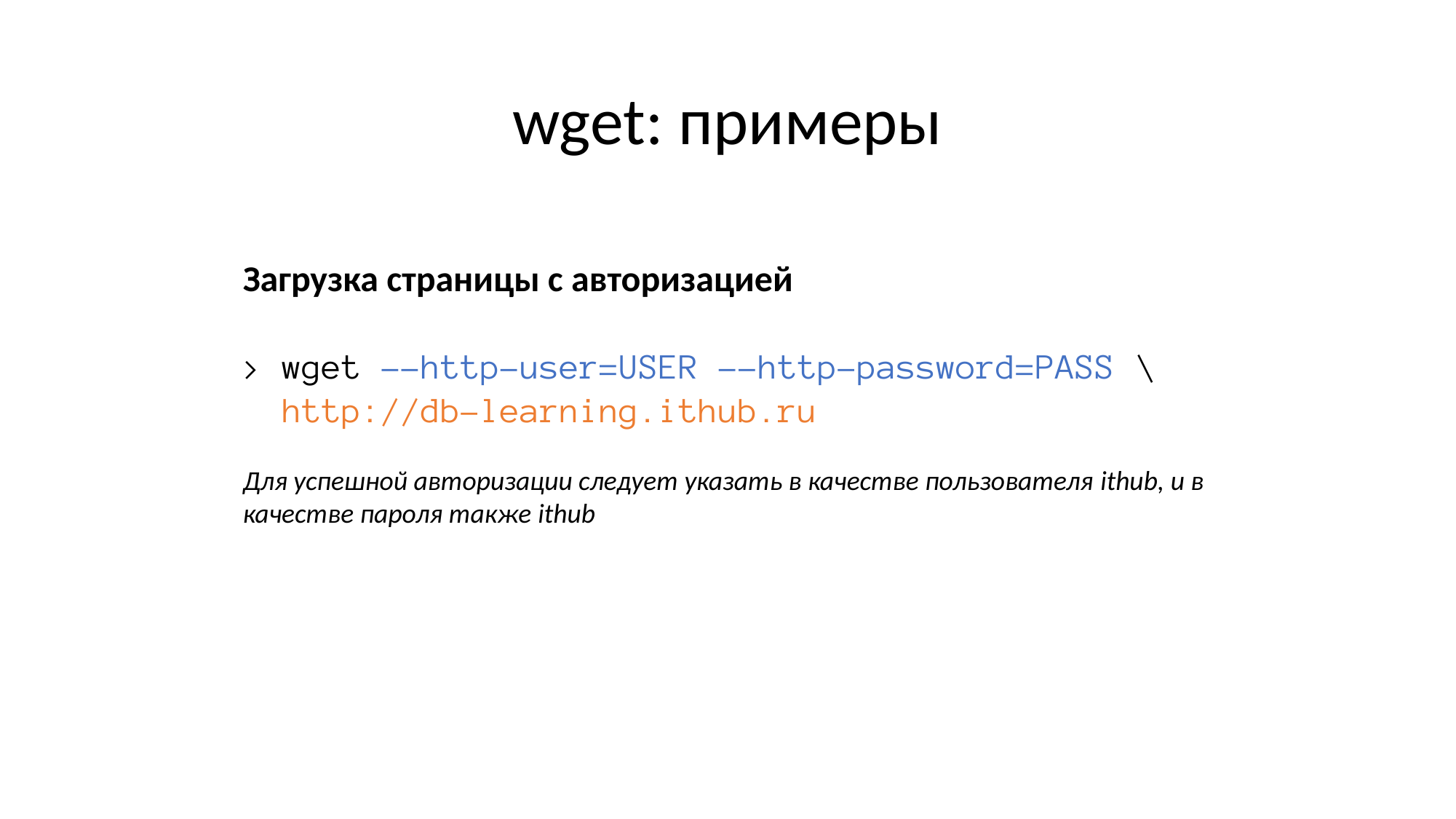

# wget: примеры
Загрузка страницы с авторизацией
> wget --http-user=USER --http-password=PASS \
  http://db-learning.ithub.ru

Для успешной авторизации следует указать в качестве пользователя ithub, и в качестве пароля также ithub